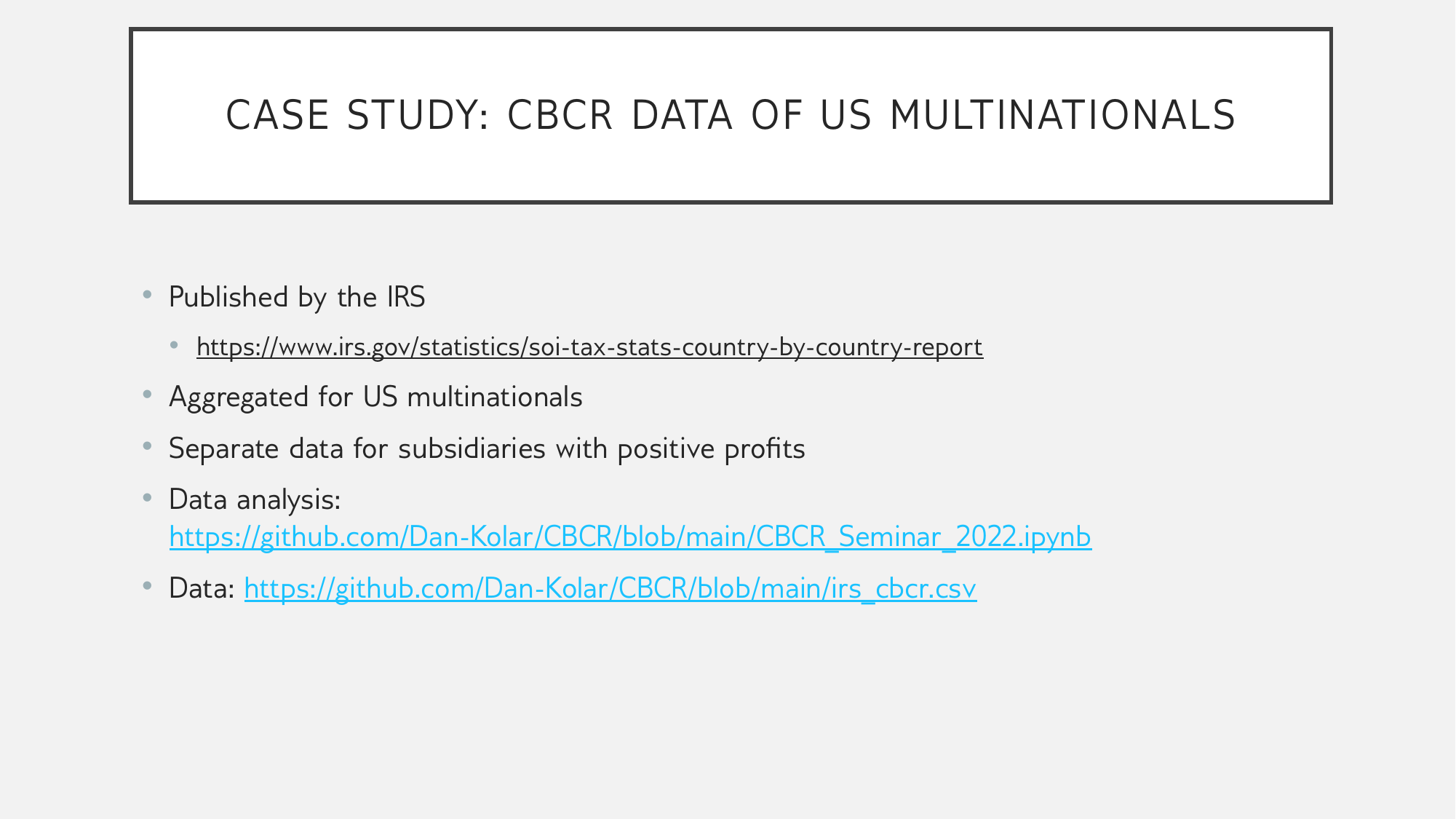

CASe study: CBCR data of Us multinationals
Published by the IRS
https://www.irs.gov/statistics/soi-tax-stats-country-by-country-report
Aggregated for US multinationals
Separate data for subsidiaries with positive profits
Data analysis: https://github.com/Dan-Kolar/CBCR/blob/main/CBCR_Seminar_2022.ipynb
Data: https://github.com/Dan-Kolar/CBCR/blob/main/irs_cbcr.csv